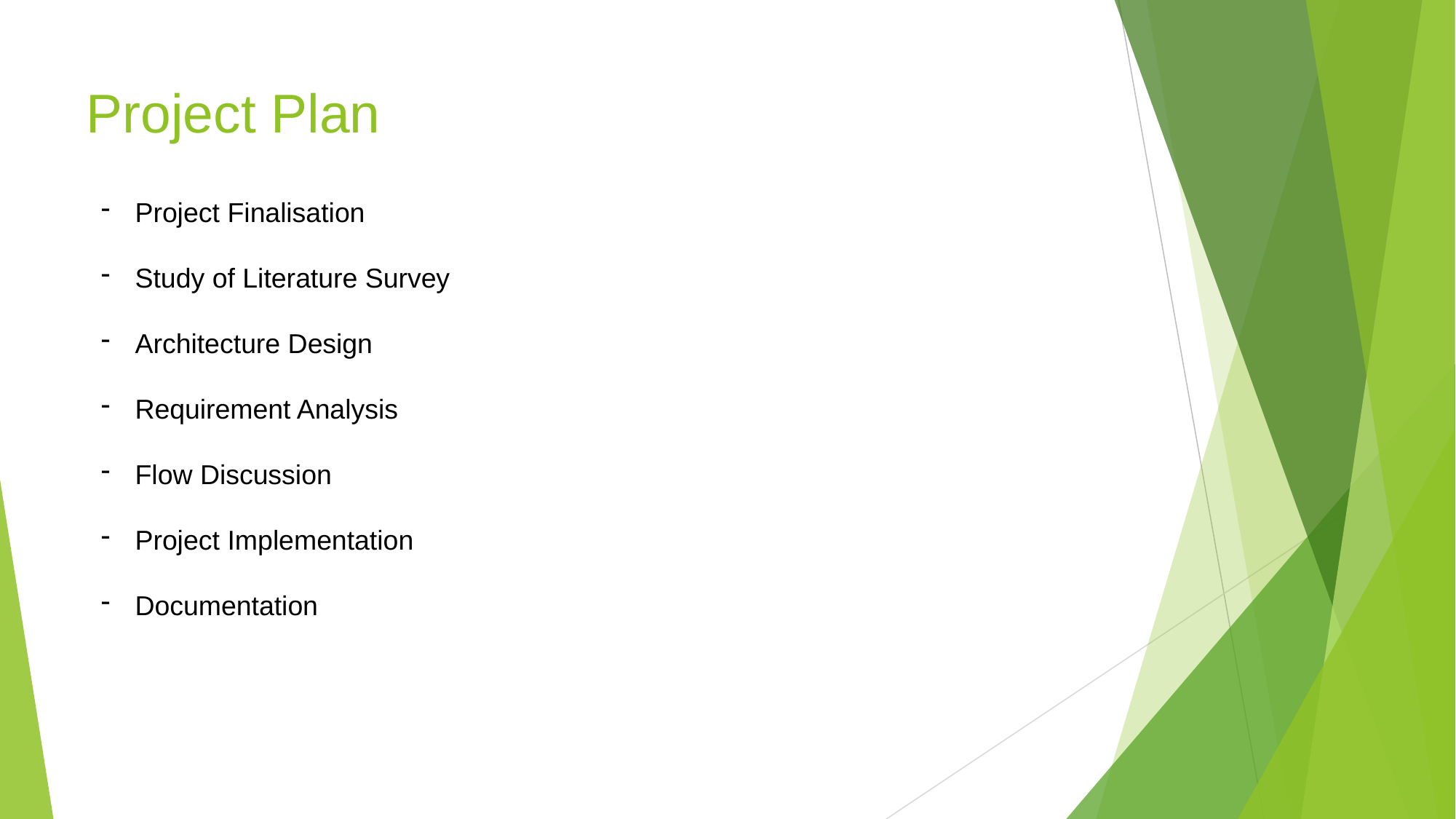

# Project Plan
Project Finalisation

Study of Literature Survey

Architecture Design

Requirement Analysis

Flow Discussion

Project Implementation

Documentation